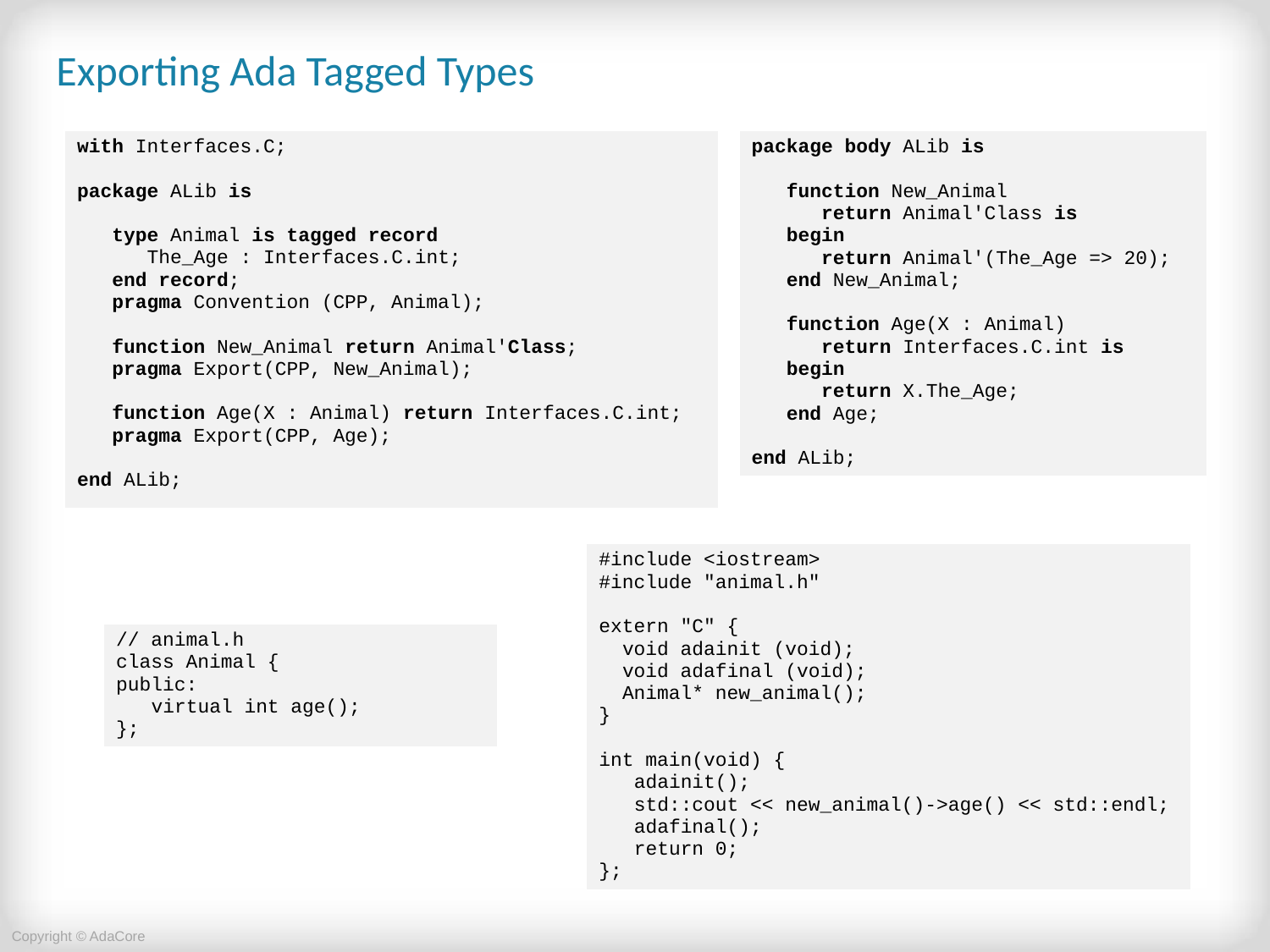

# Exporting Ada Tagged Types
| with Interfaces.C; package ALib is type Animal is tagged record The\_Age : Interfaces.C.int; end record; pragma Convention (CPP, Animal); function New\_Animal return Animal'Class; pragma Export(CPP, New\_Animal); function Age(X : Animal) return Interfaces.C.int; pragma Export(CPP, Age); end ALib; |
| --- |
| package body ALib is function New\_Animal return Animal'Class is begin return Animal'(The\_Age => 20); end New\_Animal; function Age(X : Animal) return Interfaces.C.int is begin return X.The\_Age; end Age; end ALib; |
| --- |
| #include <iostream> #include "animal.h" extern "C" { void adainit (void); void adafinal (void); Animal\* new\_animal(); } int main(void) { adainit(); std::cout << new\_animal()->age() << std::endl; adafinal(); return 0; }; |
| --- |
| // animal.h class Animal { public: virtual int age(); }; |
| --- |